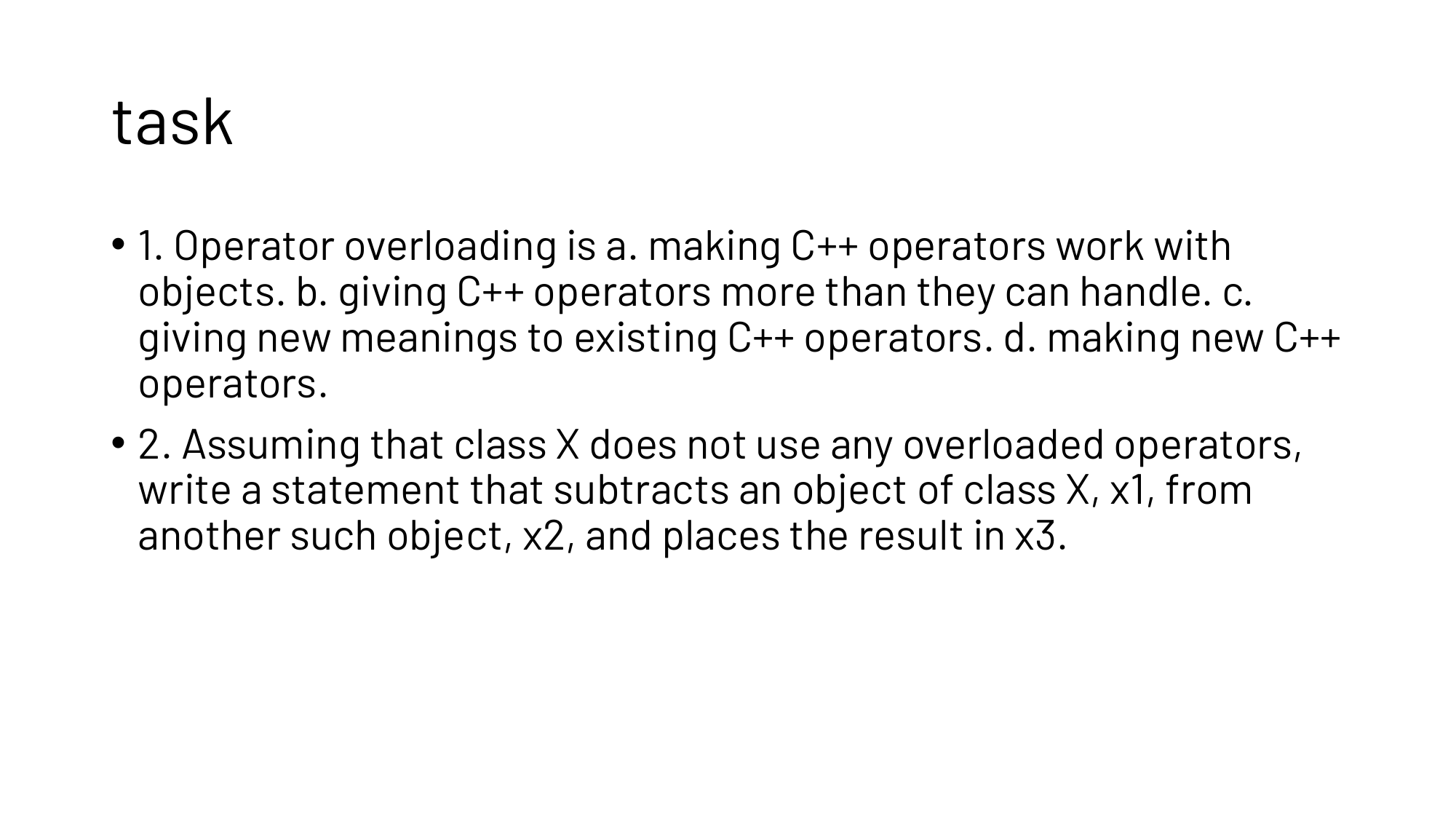

# task
1. Operator overloading is a. making C++ operators work with objects. b. giving C++ operators more than they can handle. c. giving new meanings to existing C++ operators. d. making new C++ operators.
2. Assuming that class X does not use any overloaded operators, write a statement that subtracts an object of class X, x1, from another such object, x2, and places the result in x3.